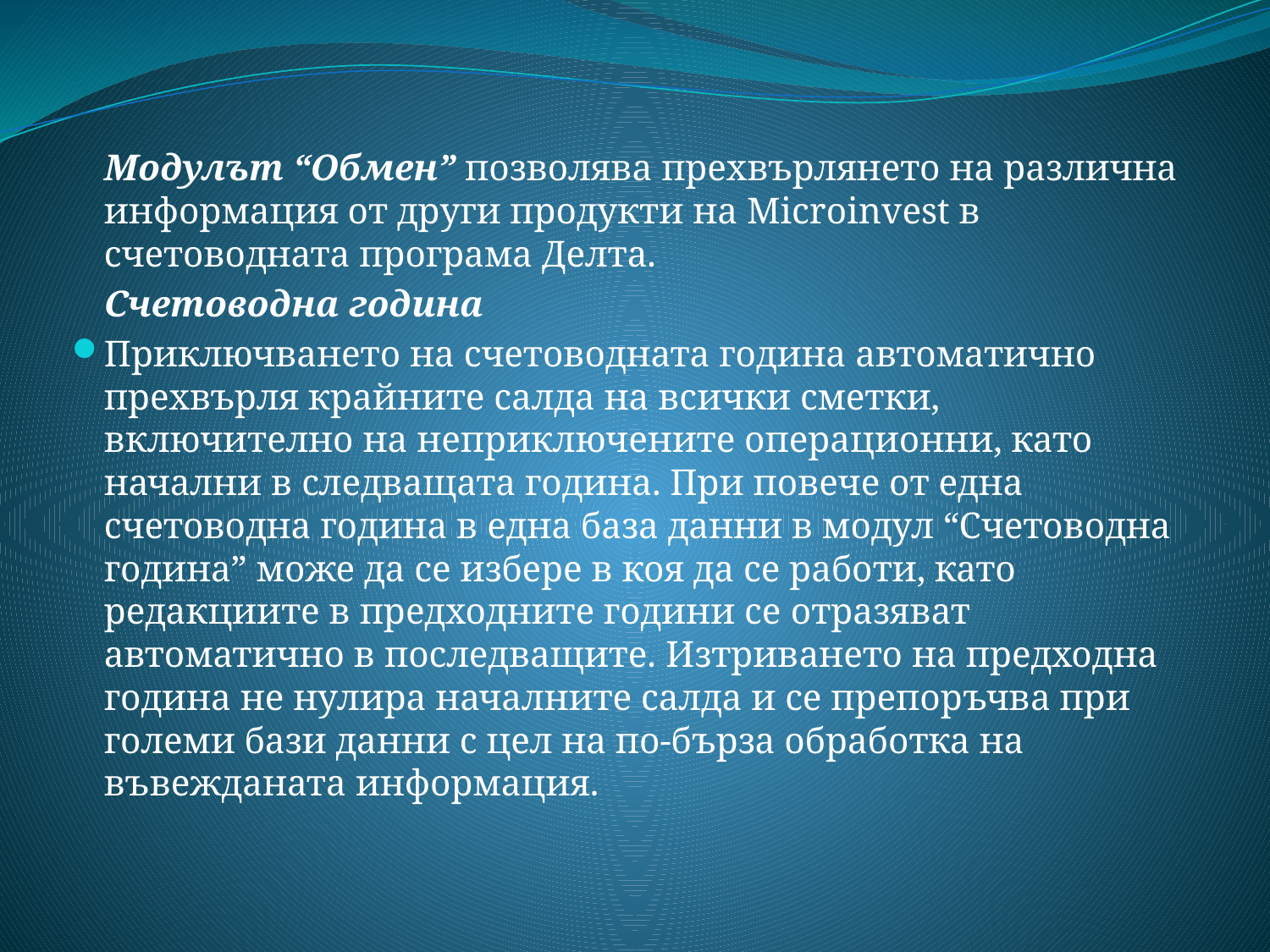

Модулът “Обмен” позволява прехвърлянето на различна информация от други продукти на Microinvest в счетоводната програма Делта.
		Счетоводна година
Приключването на счетоводната година автоматично прехвърля крайните салда на всички сметки, включително на неприключените операционни, като начални в следващата година. При повече от една счетоводна година в една база данни в модул “Счетоводна година” може да се избере в коя да се работи, като редакциите в предходните години се отразяват автоматично в последващите. Изтриването на предходна година не нулира началните салда и се препоръчва при големи бази данни с цел на по-бърза обработка на въвежданата информация.